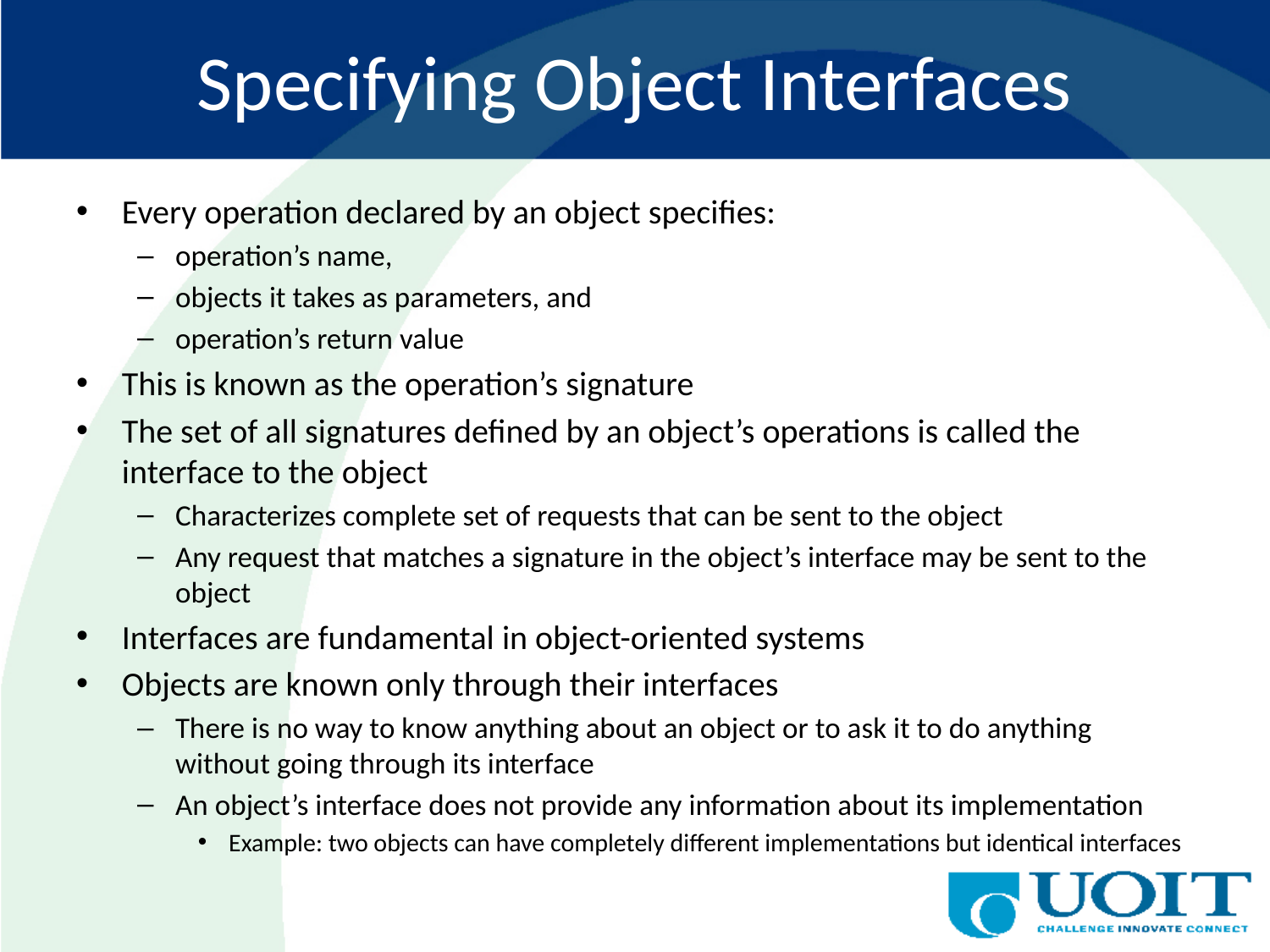

# Specifying Object Interfaces
Every operation declared by an object specifies:
operation’s name,
objects it takes as parameters, and
operation’s return value
This is known as the operation’s signature
The set of all signatures defined by an object’s operations is called the interface to the object
Characterizes complete set of requests that can be sent to the object
Any request that matches a signature in the object’s interface may be sent to the object
Interfaces are fundamental in object-oriented systems
Objects are known only through their interfaces
There is no way to know anything about an object or to ask it to do anything without going through its interface
An object’s interface does not provide any information about its implementation
Example: two objects can have completely different implementations but identical interfaces